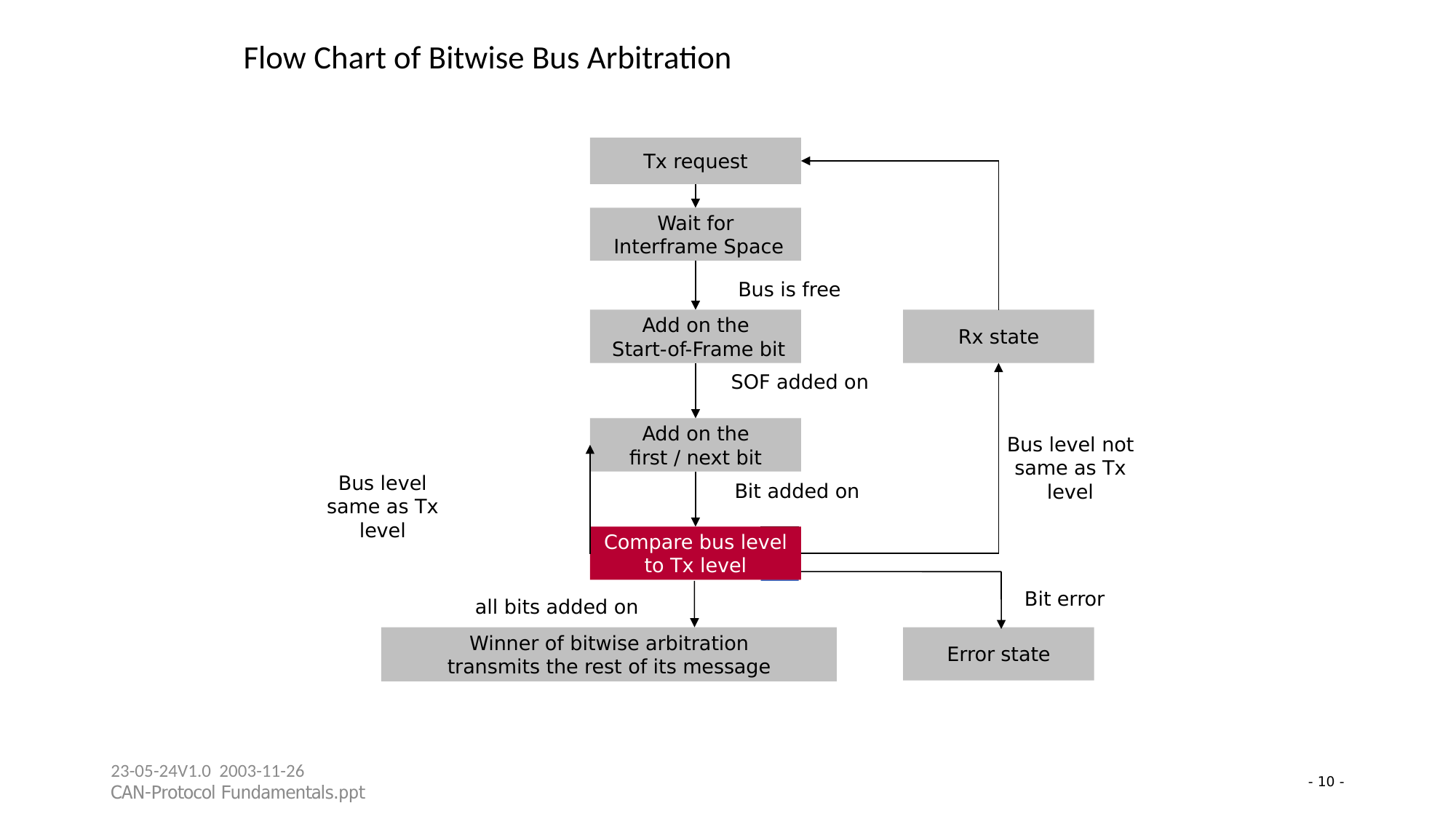

# Flow Chart of Bitwise Bus Arbitration
Tx request
Wait for
 Interframe Space
Bus is free
Add on the
 Start-of-Frame bit
Rx state
SOF added on
Add on the
first / next bit
Bus level not same as Tx level
Bus level same as Tx level
Bit added on
Compare bus level
to Tx level

Bit error
all bits added on
Winner of bitwise arbitration
transmits the rest of its message
Error state
23-05-24V1.0  2003-11-26
CAN-Protocol Fundamentals.ppt
- 10 -